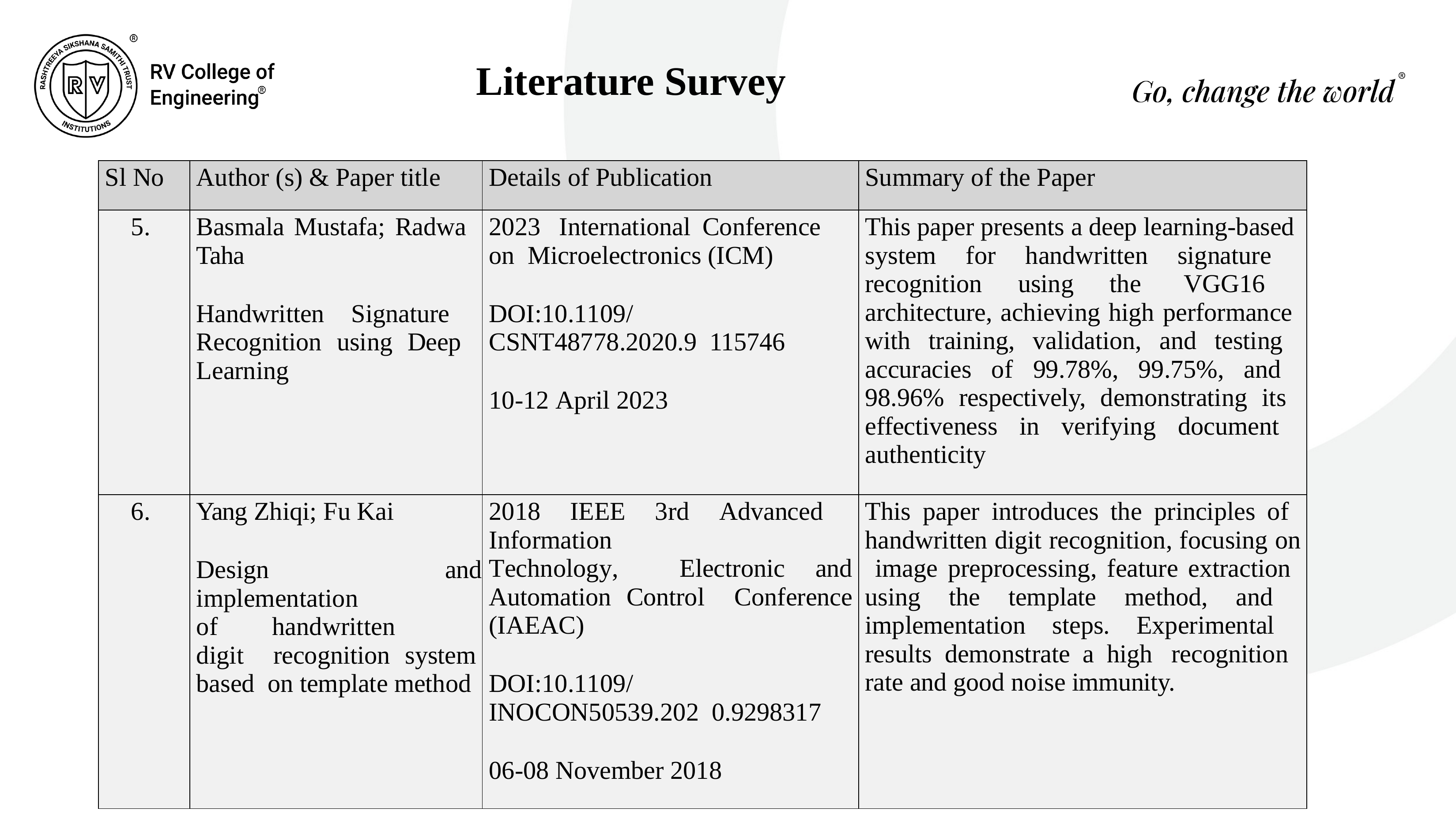

# Literature Survey
| Sl No | Author (s) & Paper title | Details of Publication | Summary of the Paper |
| --- | --- | --- | --- |
| 5. | Basmala Mustafa; Radwa Taha Handwritten Signature Recognition using Deep Learning | 2023 International Conference on Microelectronics (ICM) DOI:10.1109/CSNT48778.2020.9 115746 10-12 April 2023 | This paper presents a deep learning-based system for handwritten signature recognition using the VGG16 architecture, achieving high performance with training, validation, and testing accuracies of 99.78%, 99.75%, and 98.96% respectively, demonstrating its effectiveness in verifying document authenticity |
| 6. | Yang Zhiqi; Fu Kai Design and implementation of handwritten digit recognition system based on template method | 2018 IEEE 3rd Advanced Information Technology, Electronic and Automation Control Conference (IAEAC) DOI:10.1109/INOCON50539.202 0.9298317 06-08 November 2018 | This paper introduces the principles of handwritten digit recognition, focusing on image preprocessing, feature extraction using the template method, and implementation steps. Experimental results demonstrate a high recognition rate and good noise immunity. |